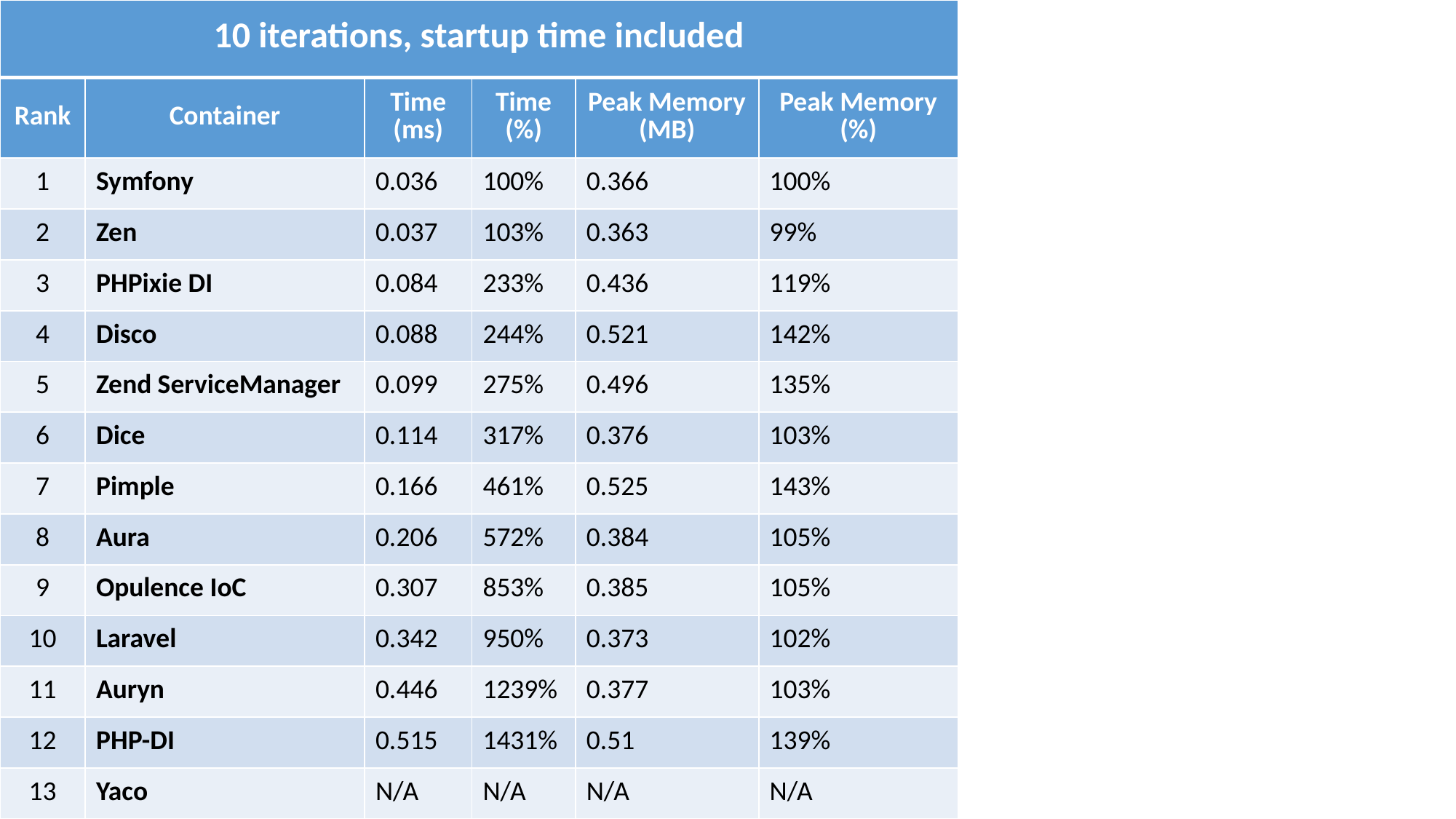

| 10 iterations, startup time included |  |  |  |  |  |
| --- | --- | --- | --- | --- | --- |
| Rank | Container | Time (ms) | Time (%) | Peak Memory (MB) | Peak Memory (%) |
| 1 | Symfony | 0.036 | 100% | 0.366 | 100% |
| 2 | Zen | 0.037 | 103% | 0.363 | 99% |
| 3 | PHPixie DI | 0.084 | 233% | 0.436 | 119% |
| 4 | Disco | 0.088 | 244% | 0.521 | 142% |
| 5 | Zend ServiceManager | 0.099 | 275% | 0.496 | 135% |
| 6 | Dice | 0.114 | 317% | 0.376 | 103% |
| 7 | Pimple | 0.166 | 461% | 0.525 | 143% |
| 8 | Aura | 0.206 | 572% | 0.384 | 105% |
| 9 | Opulence IoC | 0.307 | 853% | 0.385 | 105% |
| 10 | Laravel | 0.342 | 950% | 0.373 | 102% |
| 11 | Auryn | 0.446 | 1239% | 0.377 | 103% |
| 12 | PHP-DI | 0.515 | 1431% | 0.51 | 139% |
| 13 | Yaco | N/A | N/A | N/A | N/A |